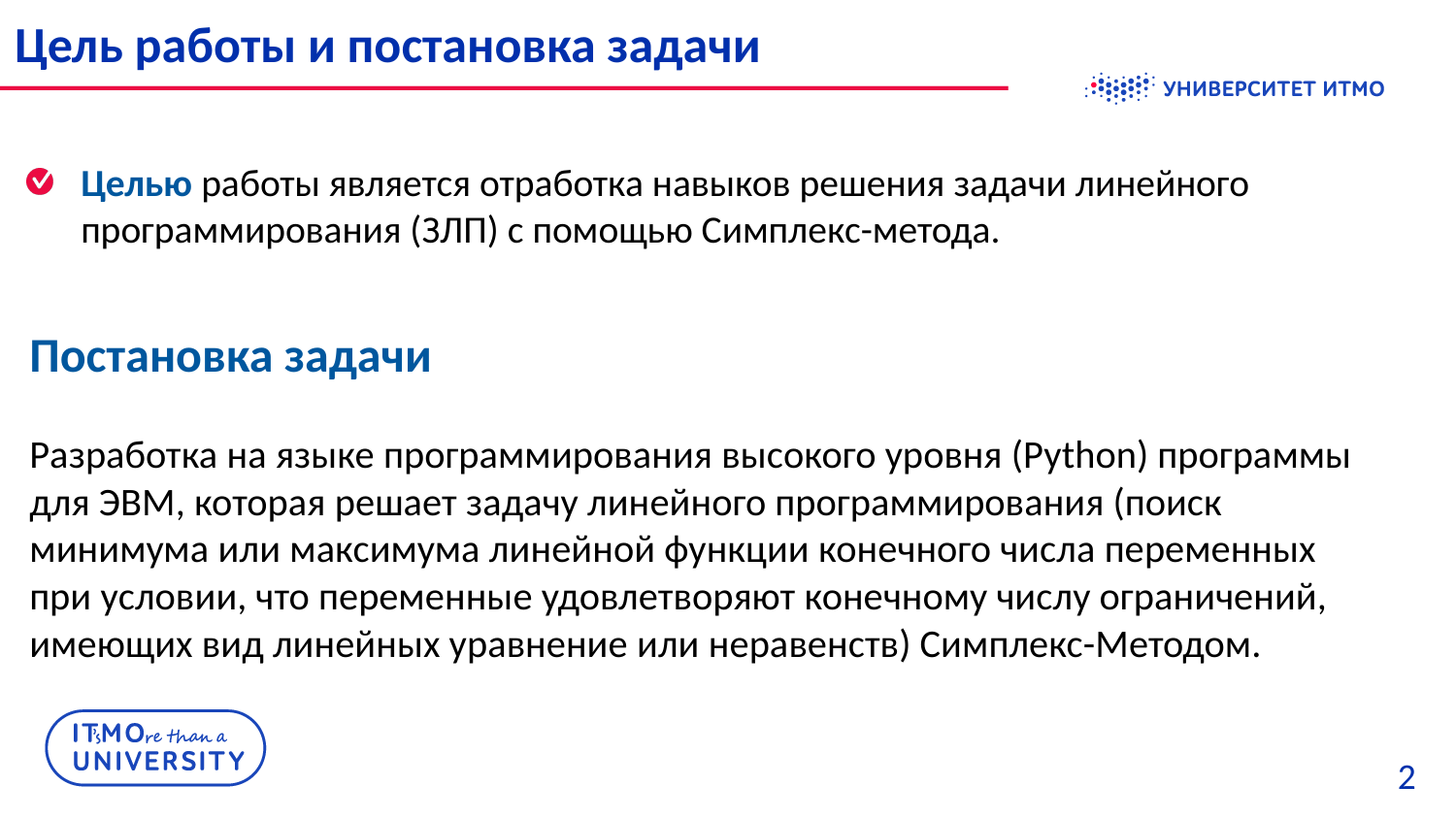

# Цель работы и постановка задачи
Целью работы является отработка навыков решения задачи линейного программирования (ЗЛП) с помощью Симплекс-метода.
Постановка задачи
Разработка на языке программирования высокого уровня (Python) программы для ЭВМ, которая решает задачу линейного программирования (поиск минимума или максимума линейной функции конечного числа переменных при условии, что переменные удовлетворяют конечному числу ограничений, имеющих вид линейных уравнение или неравенств) Симплекс-Методом.